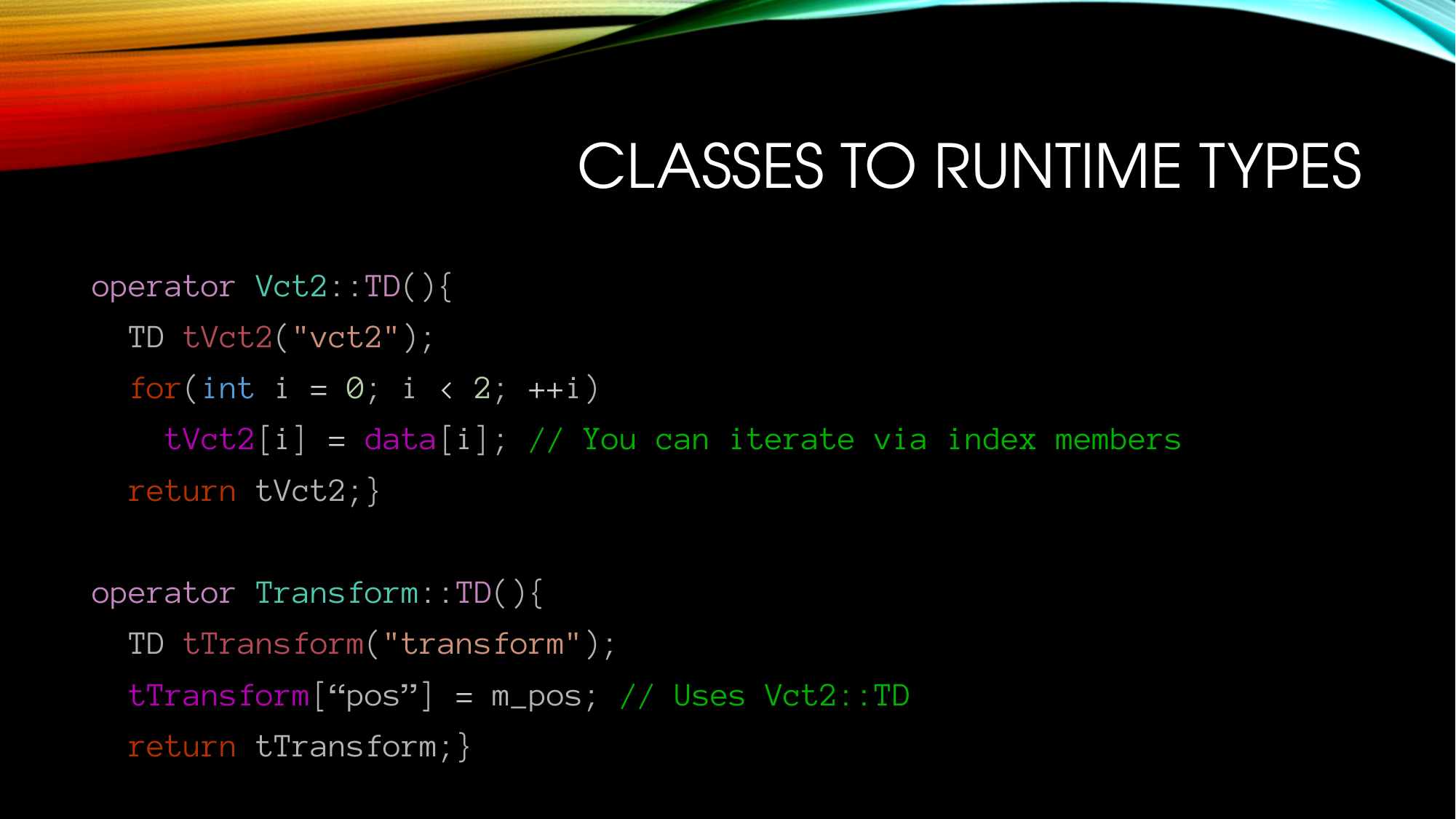

# Classes To Runtime Types
operator Vct2::TD(){
  TD tVct2("vct2");
  for(int i = 0; i < 2; ++i)
    tVct2[i] = data[i]; // You can iterate via index members
  return tVct2;}

operator Transform::TD(){
  TD tTransform("transform");
  tTransform[“pos”] = m_pos; // Uses Vct2::TD
  return tTransform;}